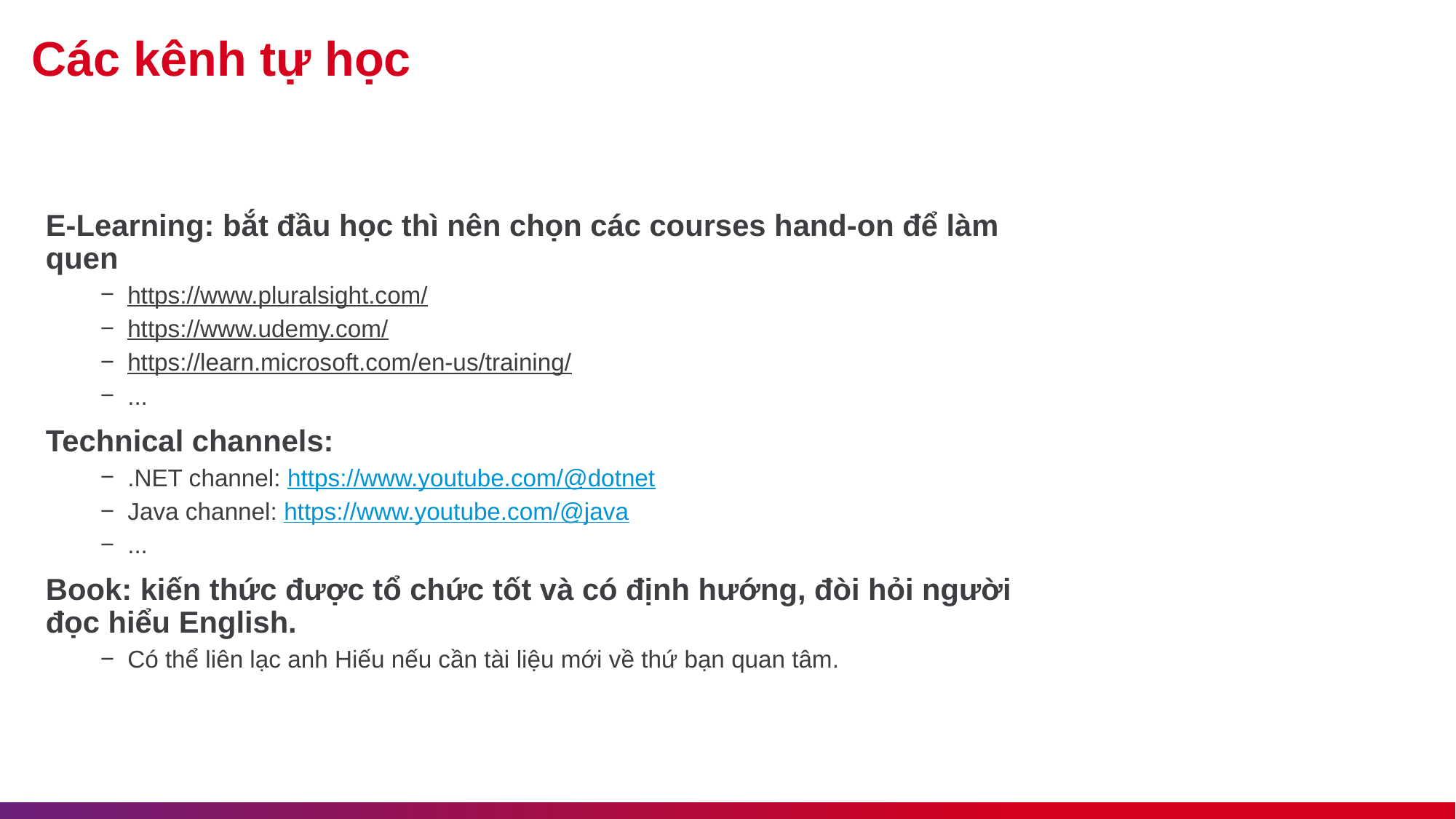

# Các kênh tự học
E-Learning: bắt đầu học thì nên chọn các courses hand-on để làm quen
https://www.pluralsight.com/
https://www.udemy.com/
https://learn.microsoft.com/en-us/training/
...
Technical channels:
.NET channel: https://www.youtube.com/@dotnet
Java channel: https://www.youtube.com/@java
...
Book: kiến thức được tổ chức tốt và có định hướng, đòi hỏi người đọc hiểu English.
Có thể liên lạc anh Hiếu nếu cần tài liệu mới về thứ bạn quan tâm.